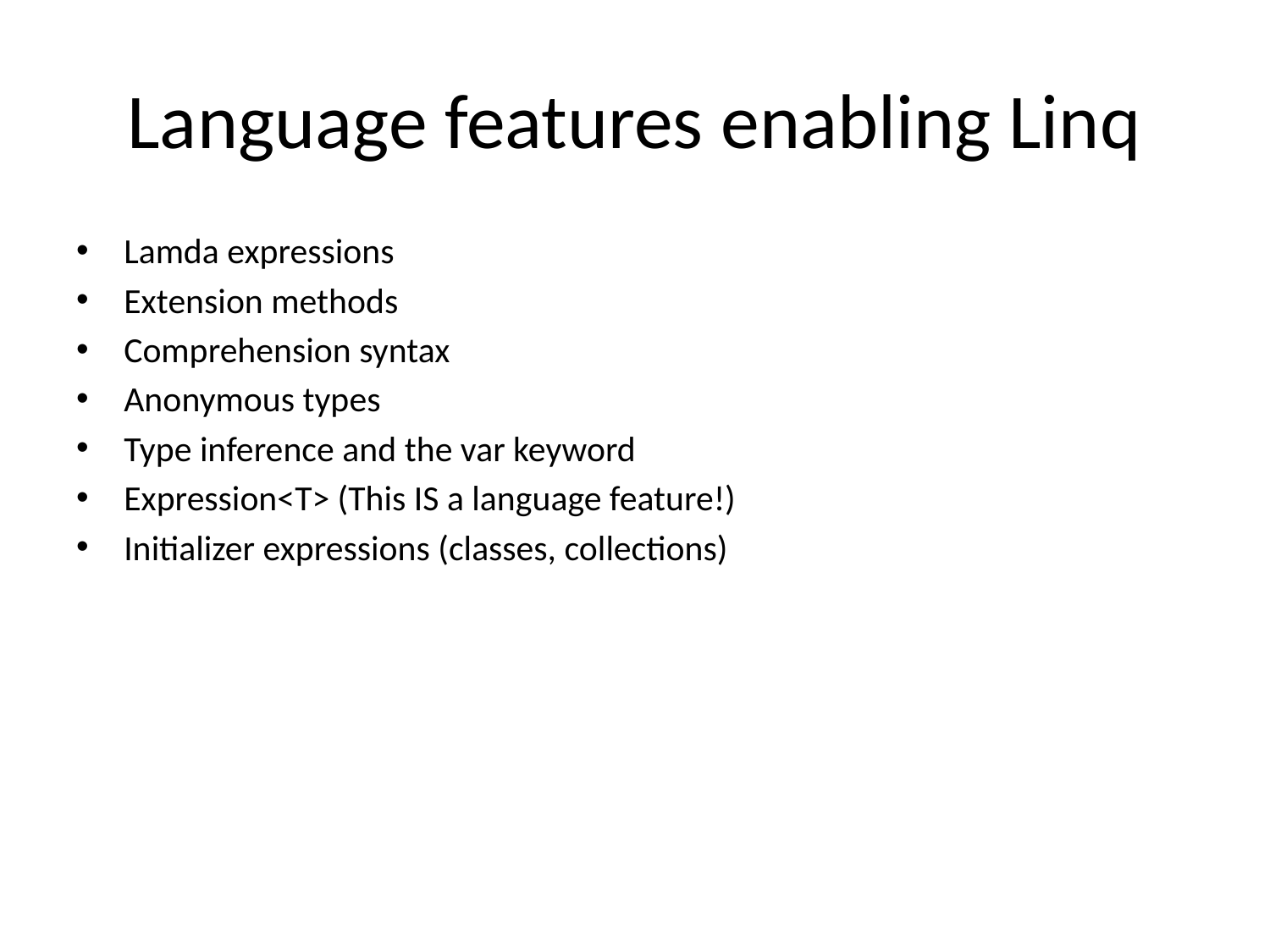

# Language features enabling Linq
Lamda expressions
Extension methods
Comprehension syntax
Anonymous types
Type inference and the var keyword
Expression<T> (This IS a language feature!)
Initializer expressions (classes, collections)